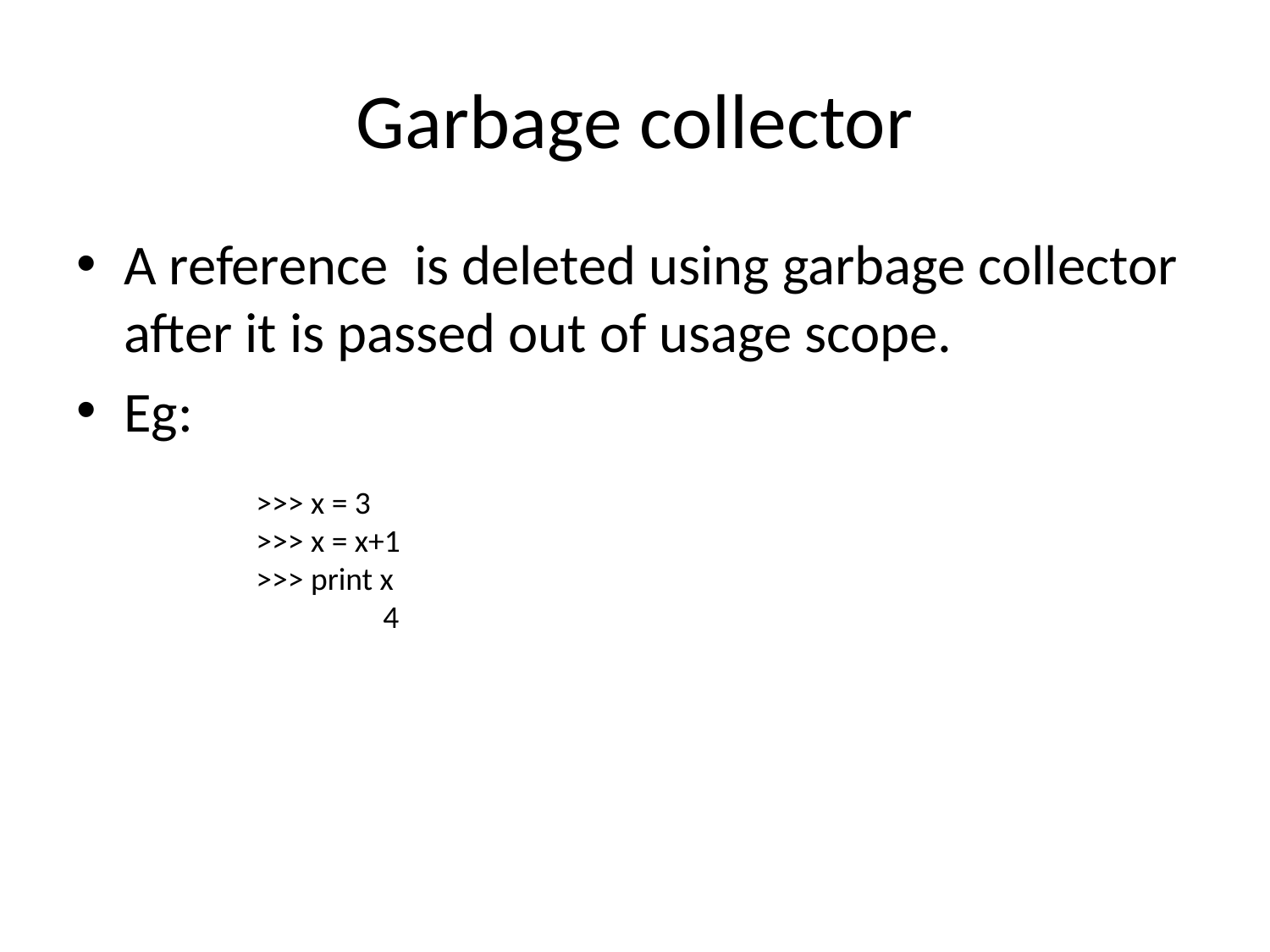

# Garbage collector
A reference  is deleted using garbage collector after it is passed out of usage scope.
Eg:

>>> x = 3
>>> x = x+1
>>> print x
	4